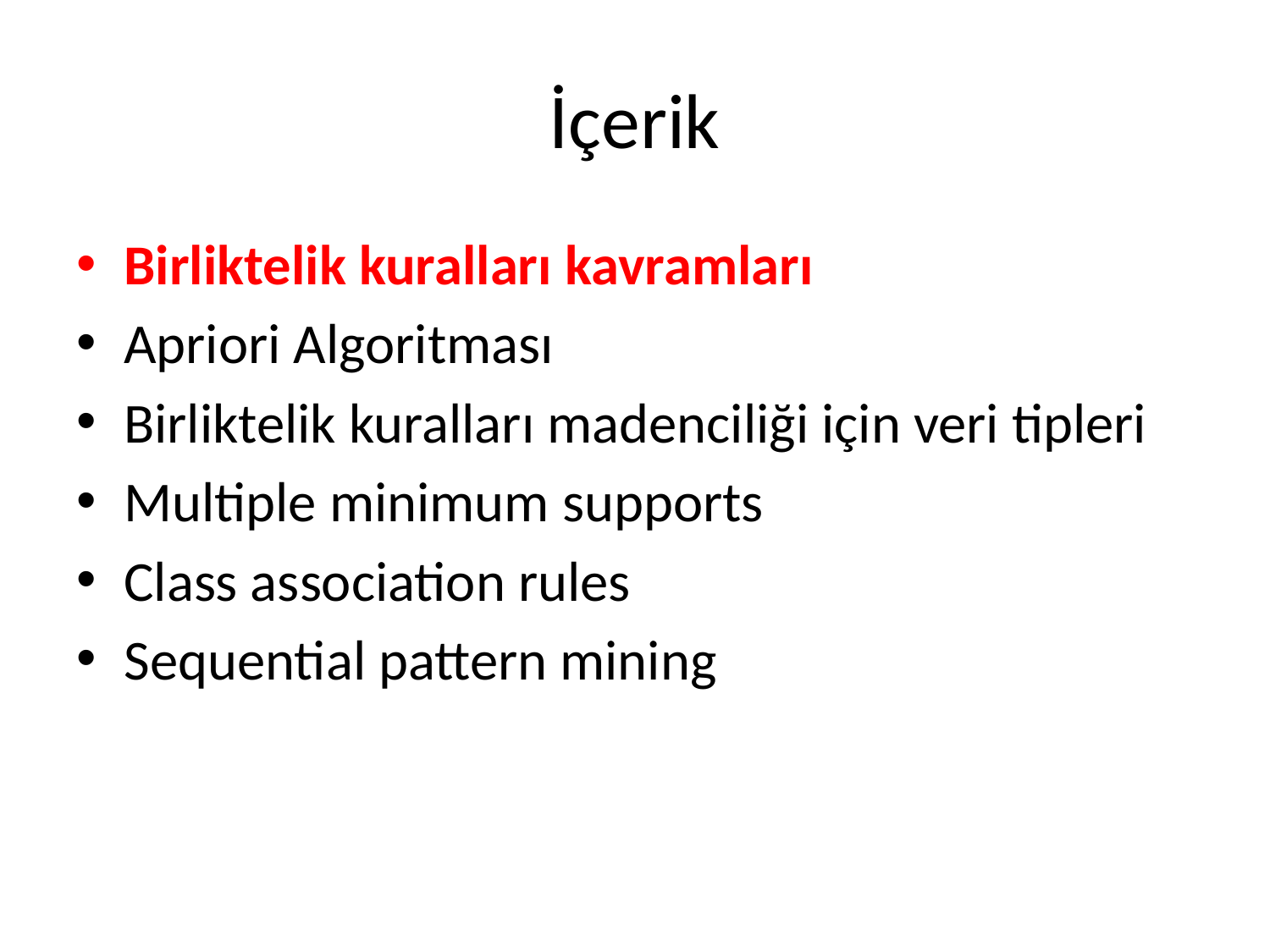

# İçerik
Birliktelik kuralları kavramları
Apriori Algoritması
Birliktelik kuralları madenciliği için veri tipleri
Multiple minimum supports
Class association rules
Sequential pattern mining